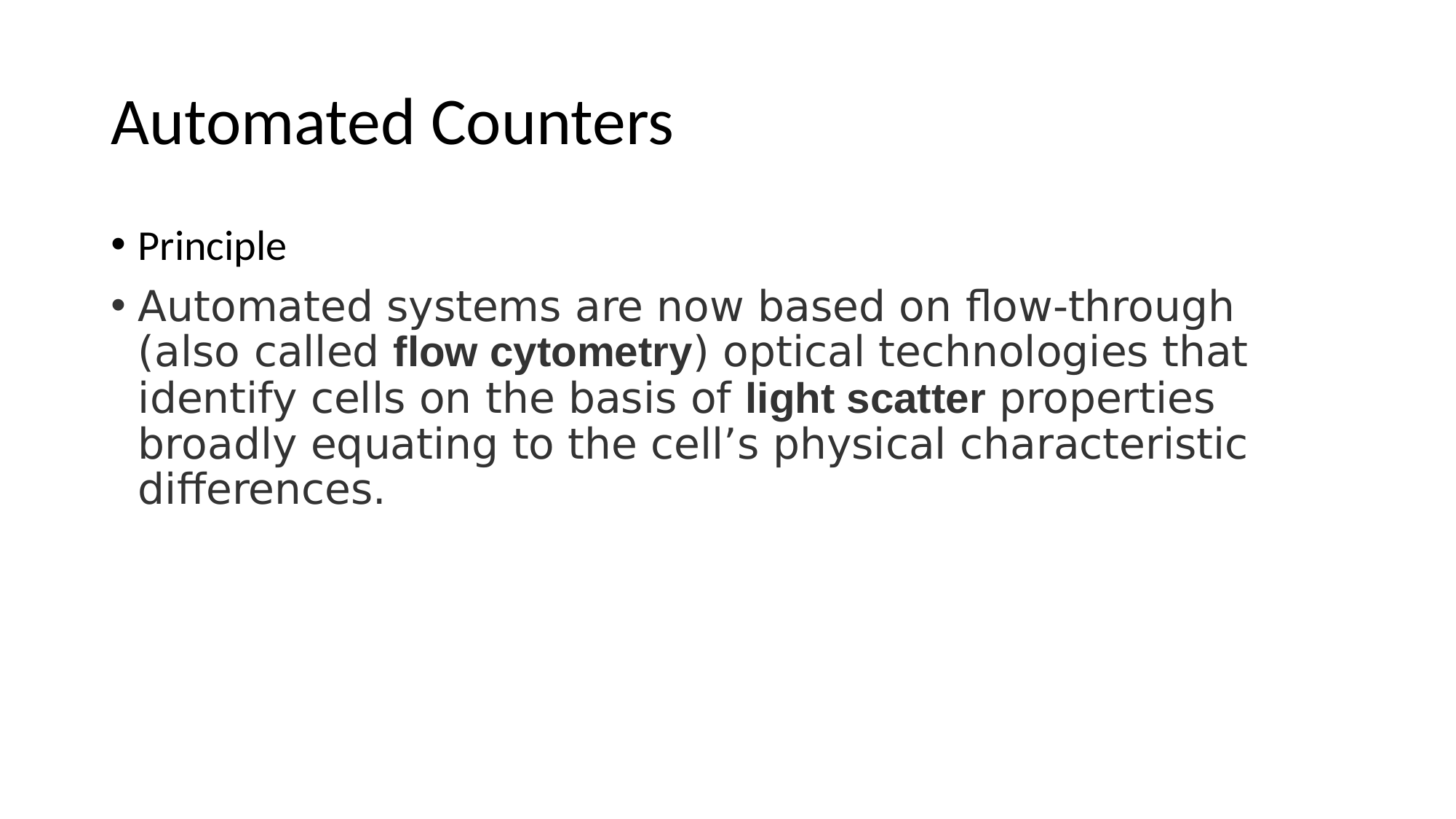

# Automated Counters
Principle
Automated systems are now based on flow-through (also called flow cytometry) optical technologies that identify cells on the basis of light scatter properties broadly equating to the cell’s physical characteristic differences.